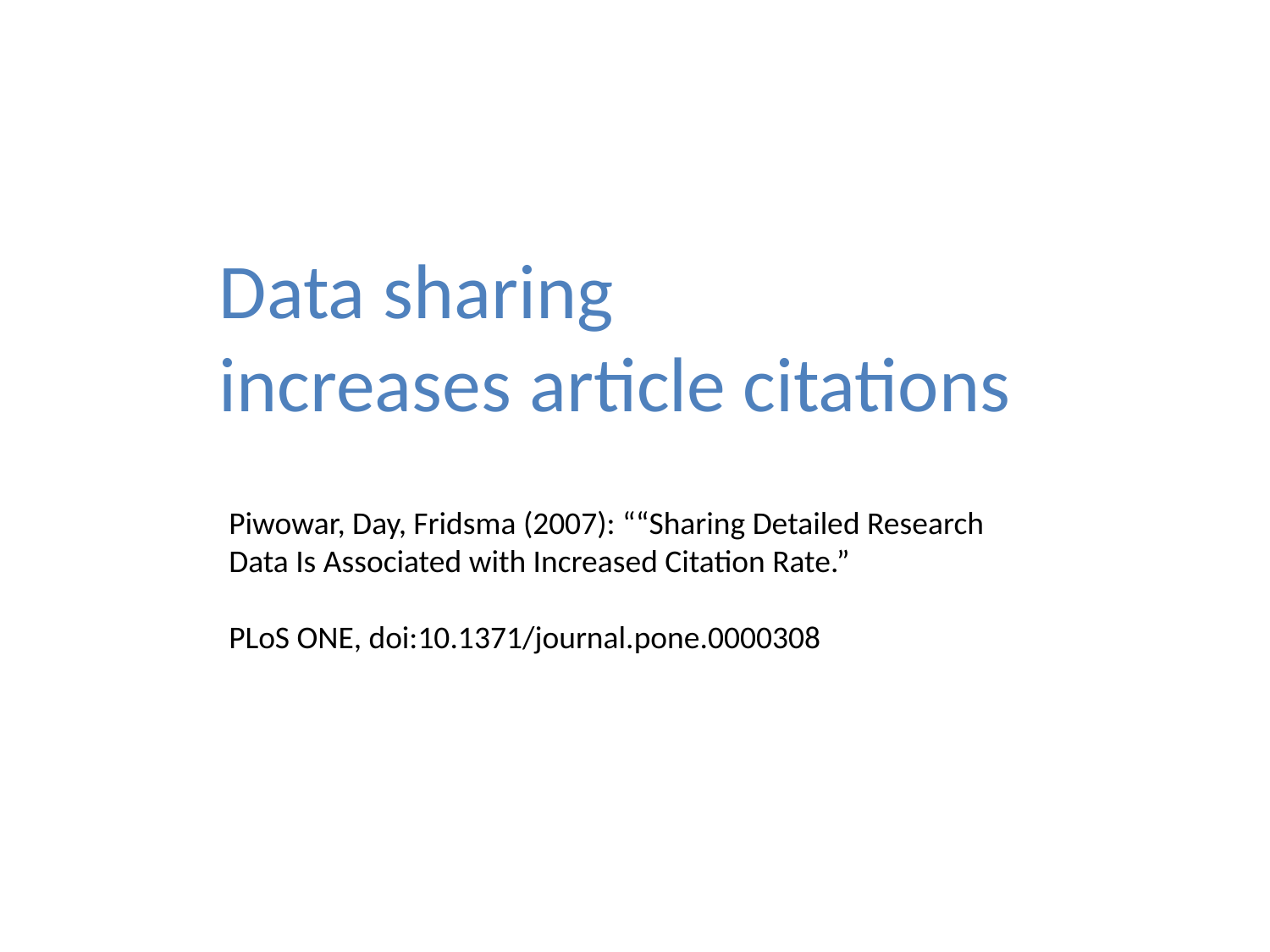

Data sharing
increases article citations
Piwowar, Day, Fridsma (2007): ““Sharing Detailed Research Data Is Associated with Increased Citation Rate.”

PLoS ONE, doi:10.1371/journal.pone.0000308